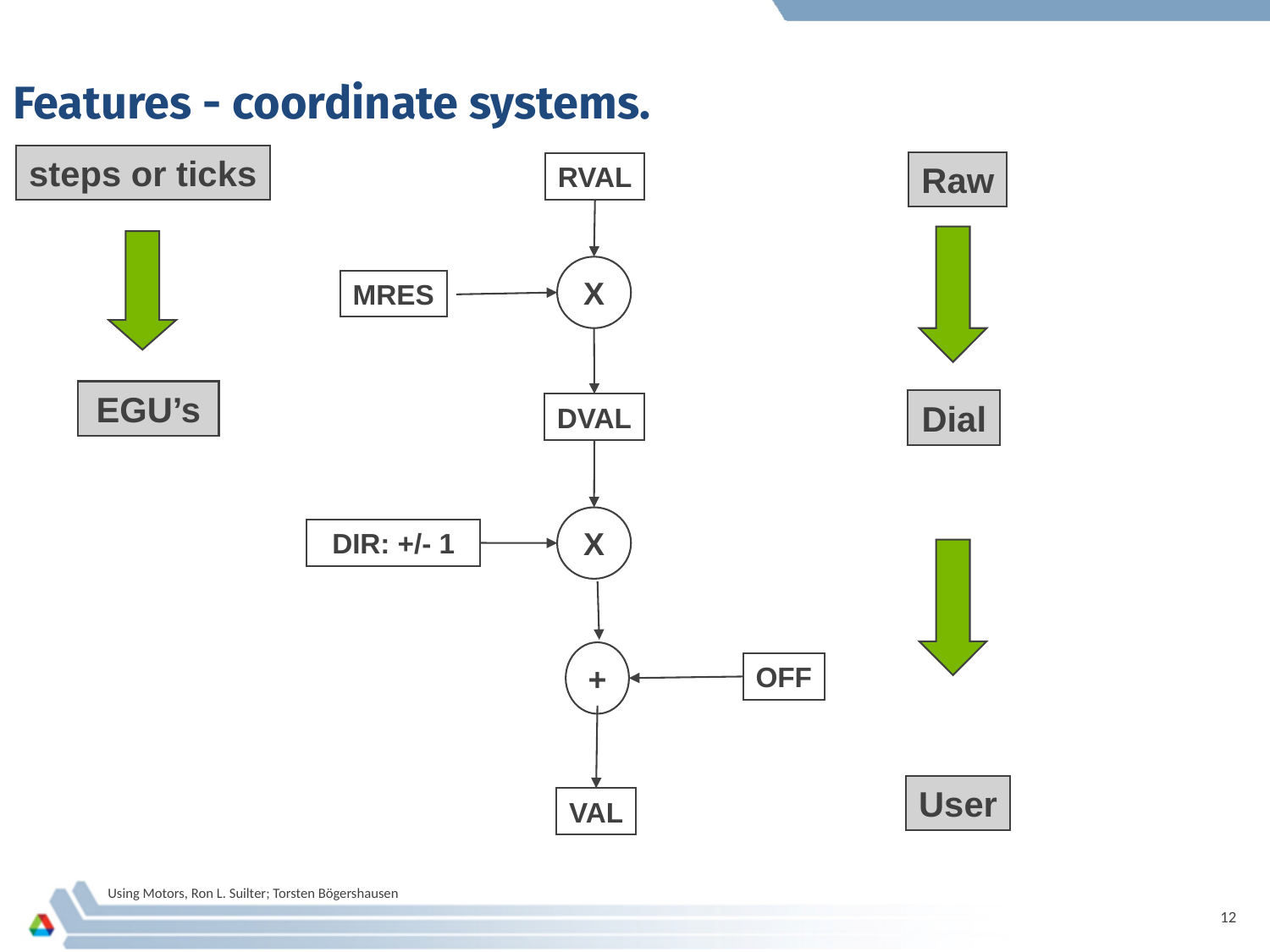

# Features - coordinate systems.
steps or ticks
RVAL
X
MRES
DVAL
X
DIR: +/- 1
+
OFF
VAL
Raw

EGU’s
Dial

User
12